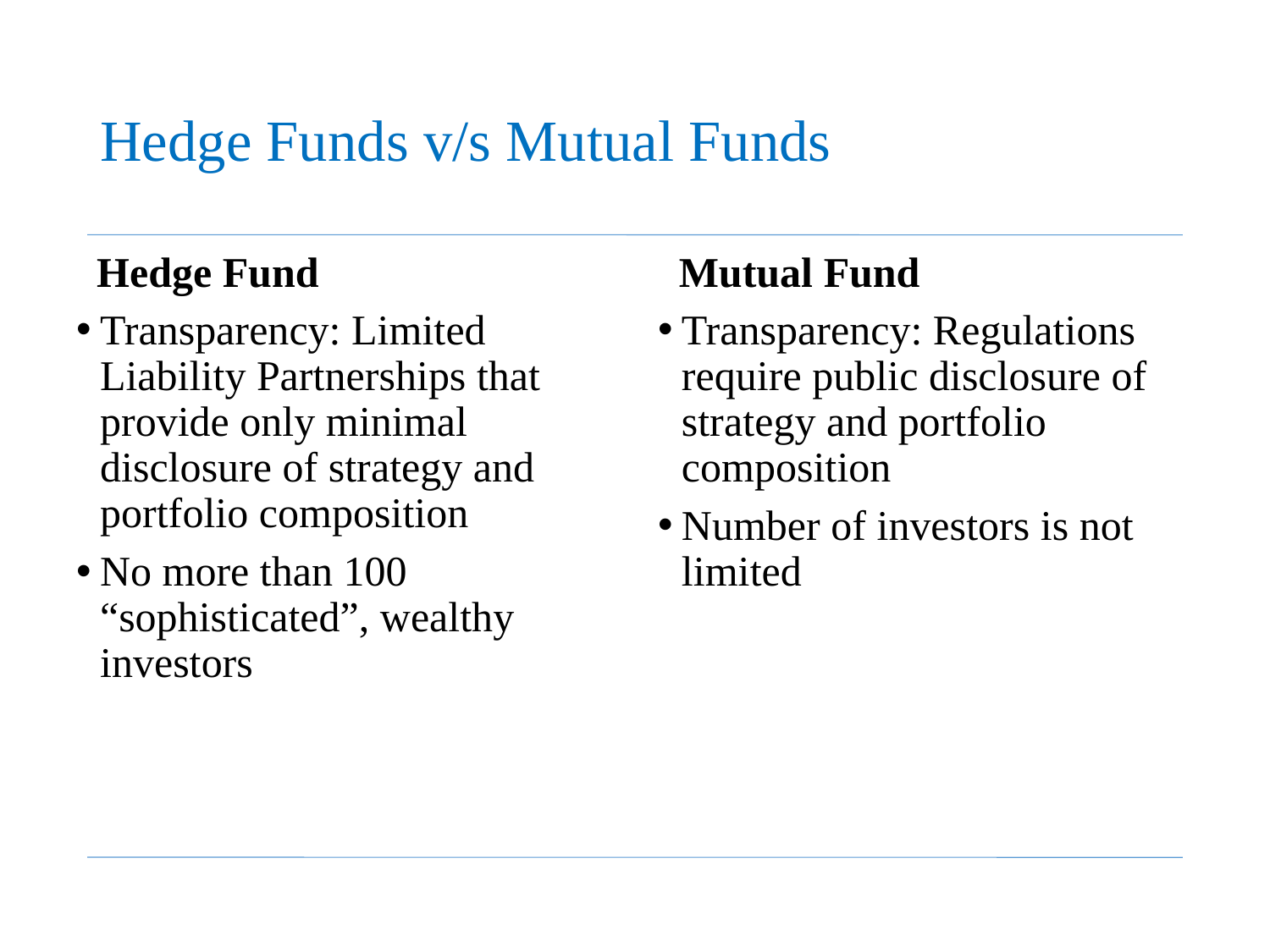

# Hedge Funds v/s Mutual Funds
Hedge Fund
Mutual Fund
Transparency: Limited Liability Partnerships that provide only minimal disclosure of strategy and portfolio composition
No more than 100 “sophisticated”, wealthy  investors
Transparency: Regulations require public disclosure of strategy and portfolio composition
Number of investors is not limited